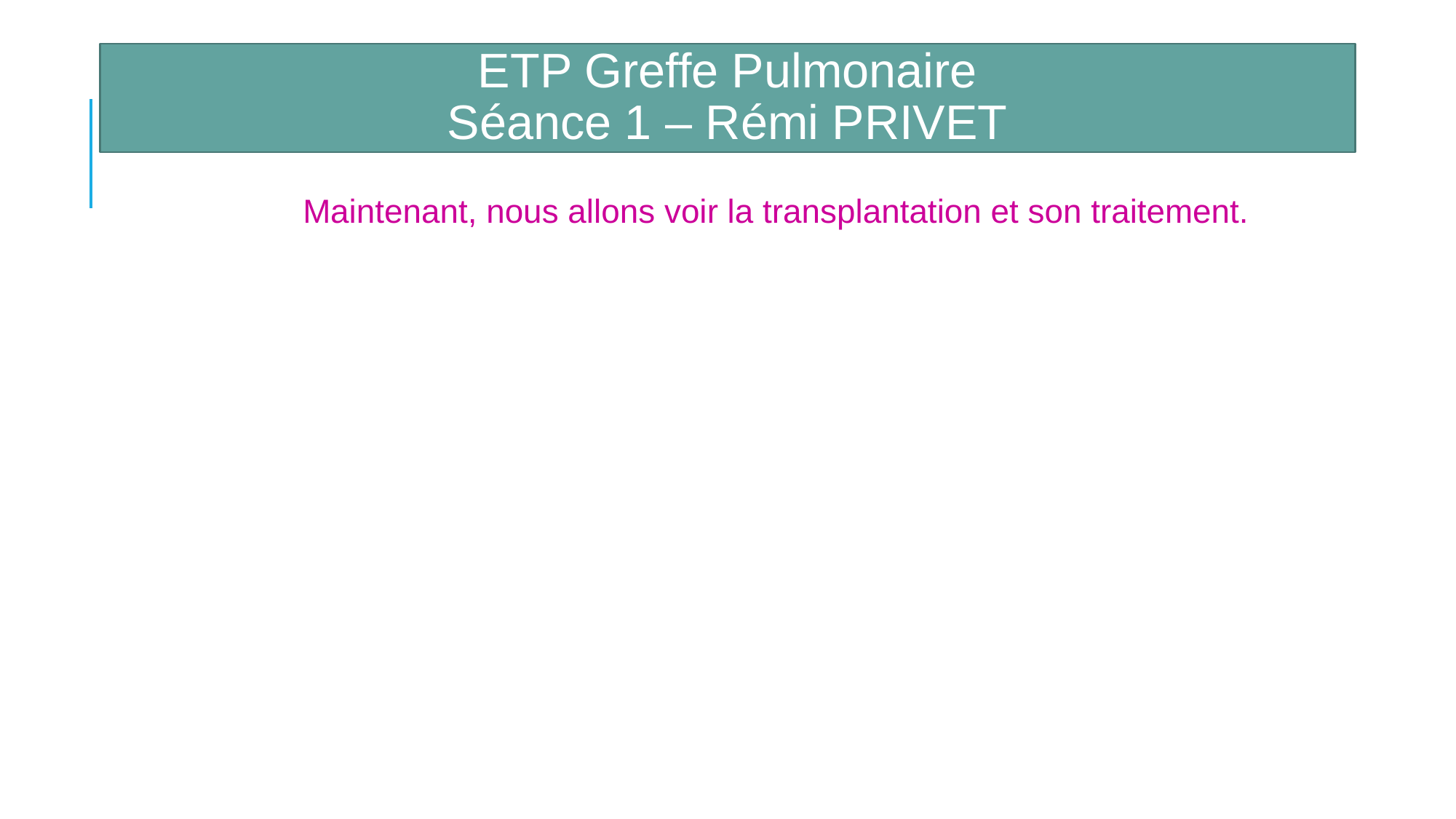

ETP Greffe Pulmonaire
Séance 1 – Rémi PRIVET
Maintenant, nous allons voir la transplantation et son traitement.